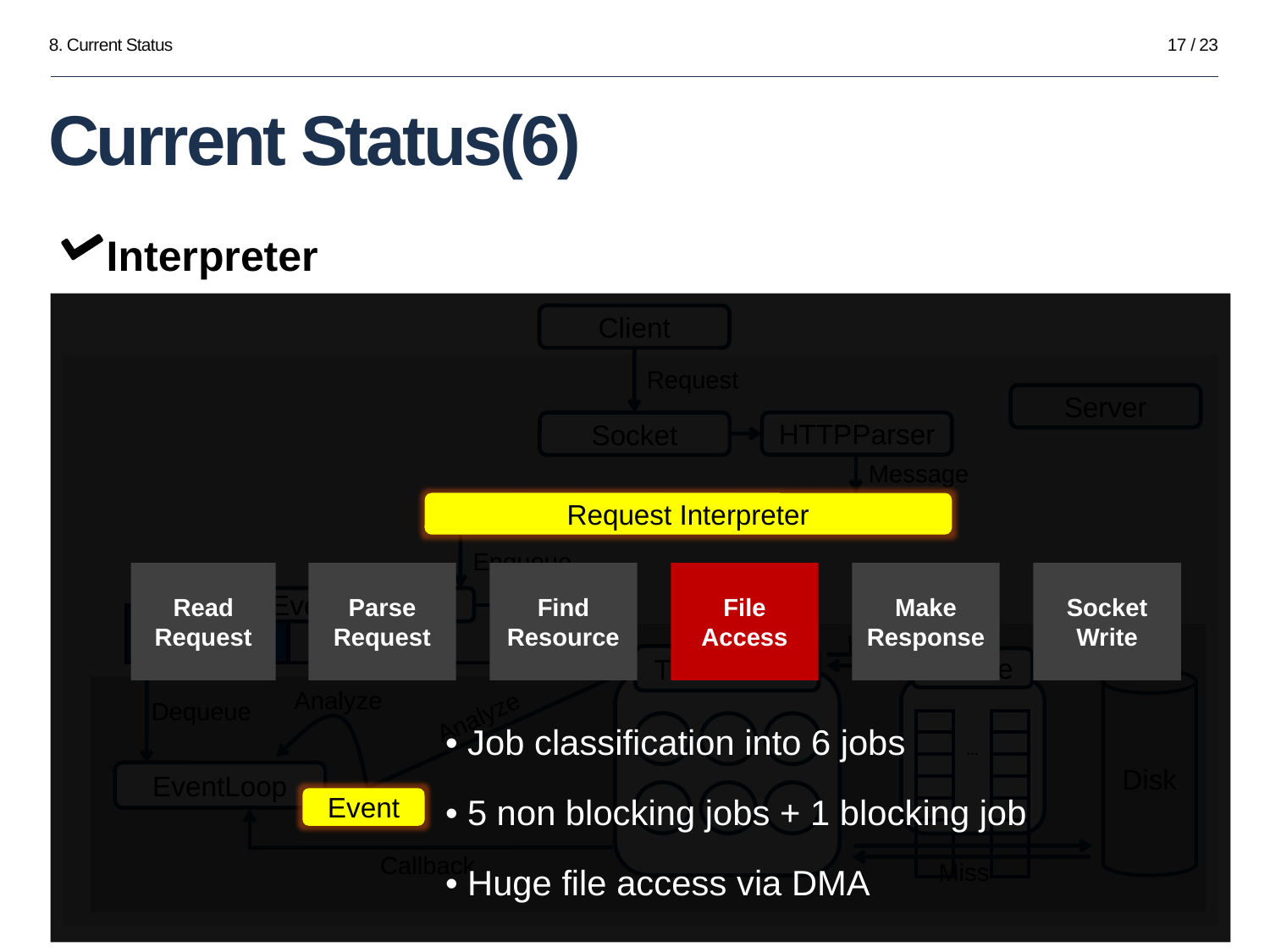

8. Current Status
17 / 23
# Current Status(6)
    Interpreter

Client

Request
Server
HTTPParser
Socket
Message

Request Interpreter
Enqueue
Read
Request
Parse
Request
Find
Resource
File
Access
Make
Response
Socket Write
EventQueue
|  |  |  |  |  |  |  |  |  |  |  |
| --- | --- | --- | --- | --- | --- | --- | --- | --- | --- | --- |
Hit

ThreadPool
Cache

Disk
Analyze

Analyze
Dequeue
• Job classification into 6 jobs
• 5 non blocking jobs + 1 blocking job
• Huge file access via DMA

|  | … |  |
| --- | --- | --- |
|  |  |  |
|  |  |  |
|  |  |  |
|  |  |  |
|  |  |  |

EventLoop

Event
Callback
Miss